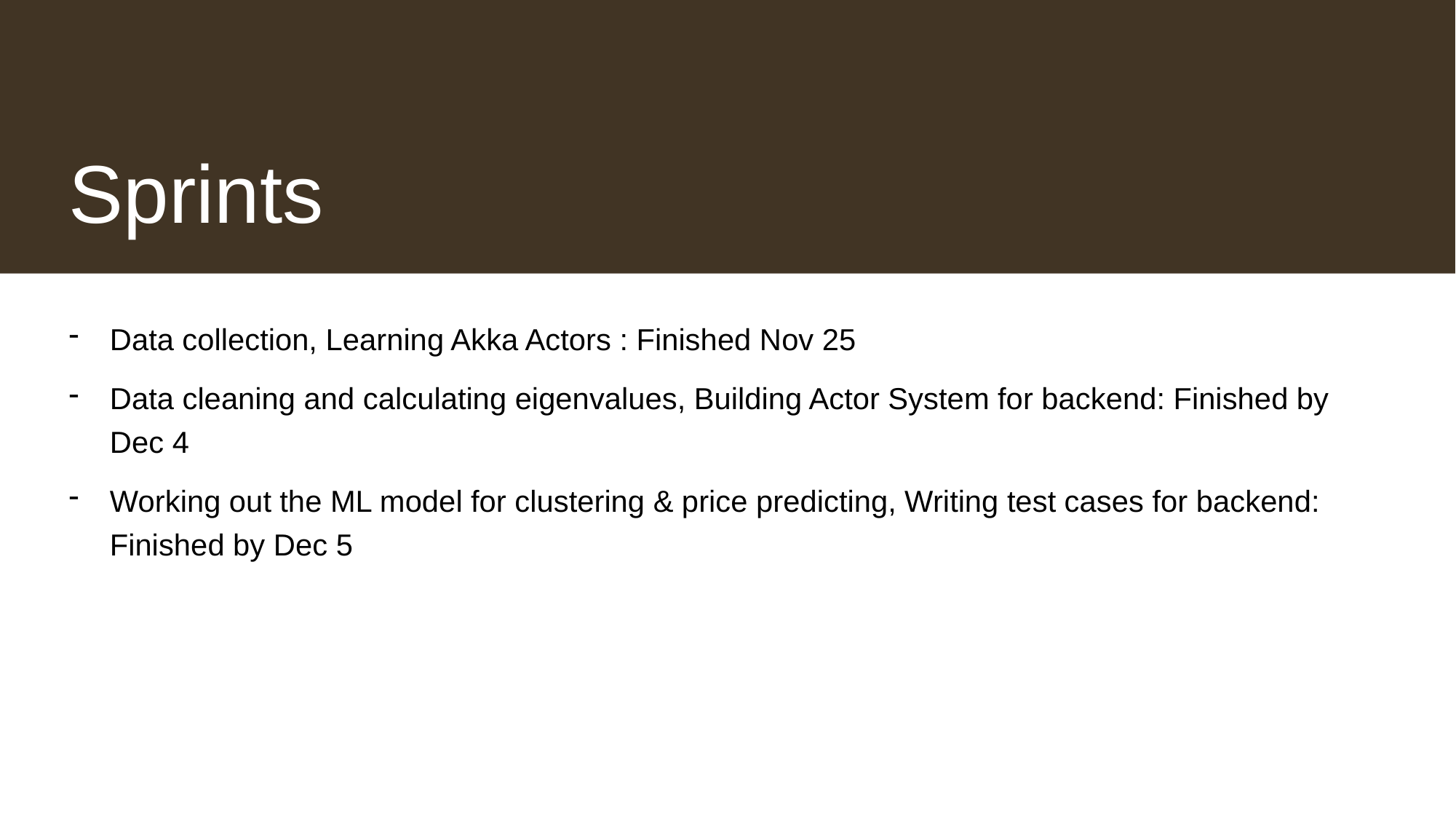

# Sprints
Data collection, Learning Akka Actors : Finished Nov 25
Data cleaning and calculating eigenvalues, Building Actor System for backend: Finished by Dec 4
Working out the ML model for clustering & price predicting, Writing test cases for backend: Finished by Dec 5